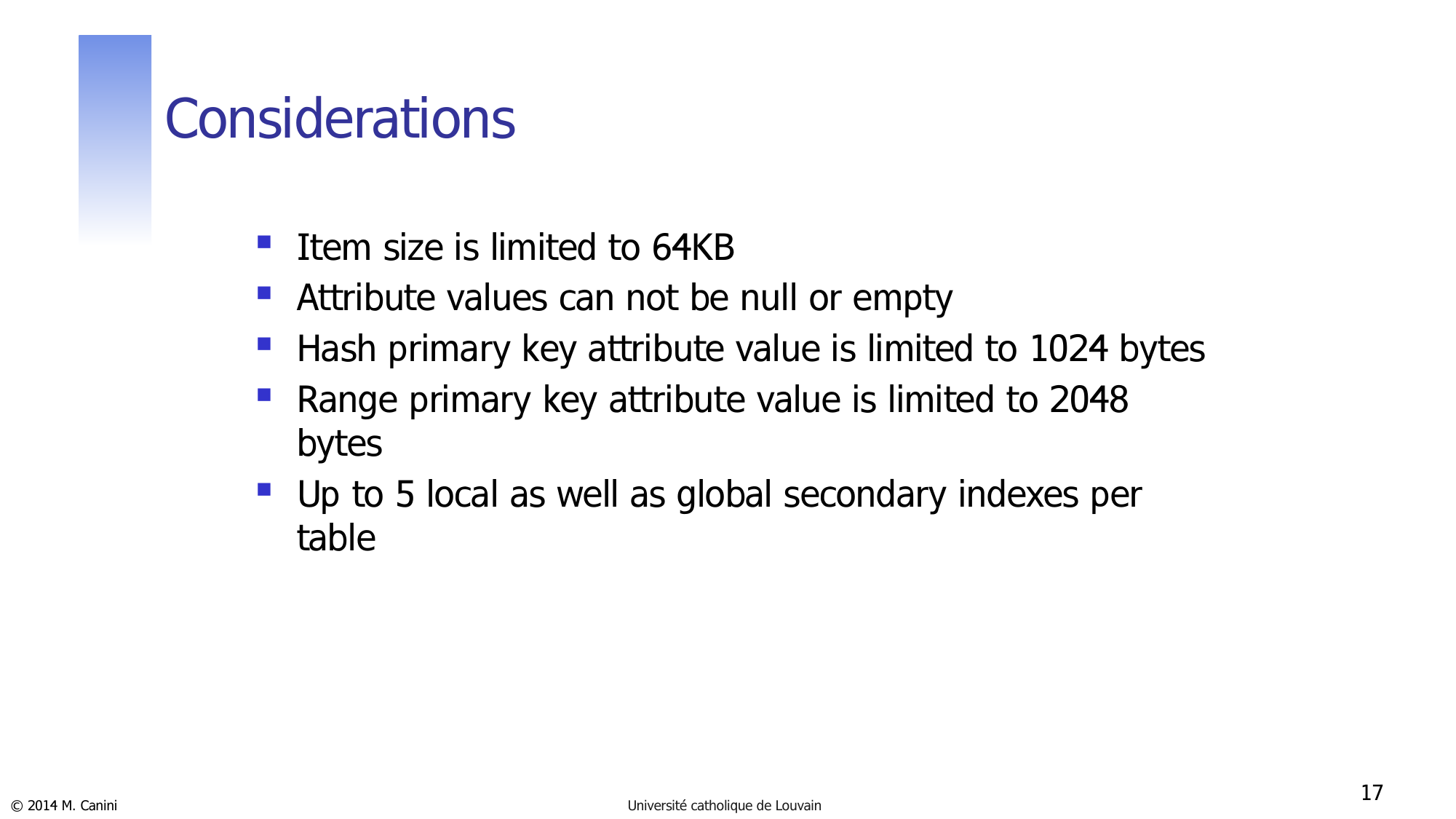

# Considerations
Item size is limited to 64KB
Attribute values can not be null or empty
Hash primary key attribute value is limited to 1024 bytes
Range primary key attribute value is limited to 2048 bytes
Up to 5 local as well as global secondary indexes per table

17
Université catholique de Louvain